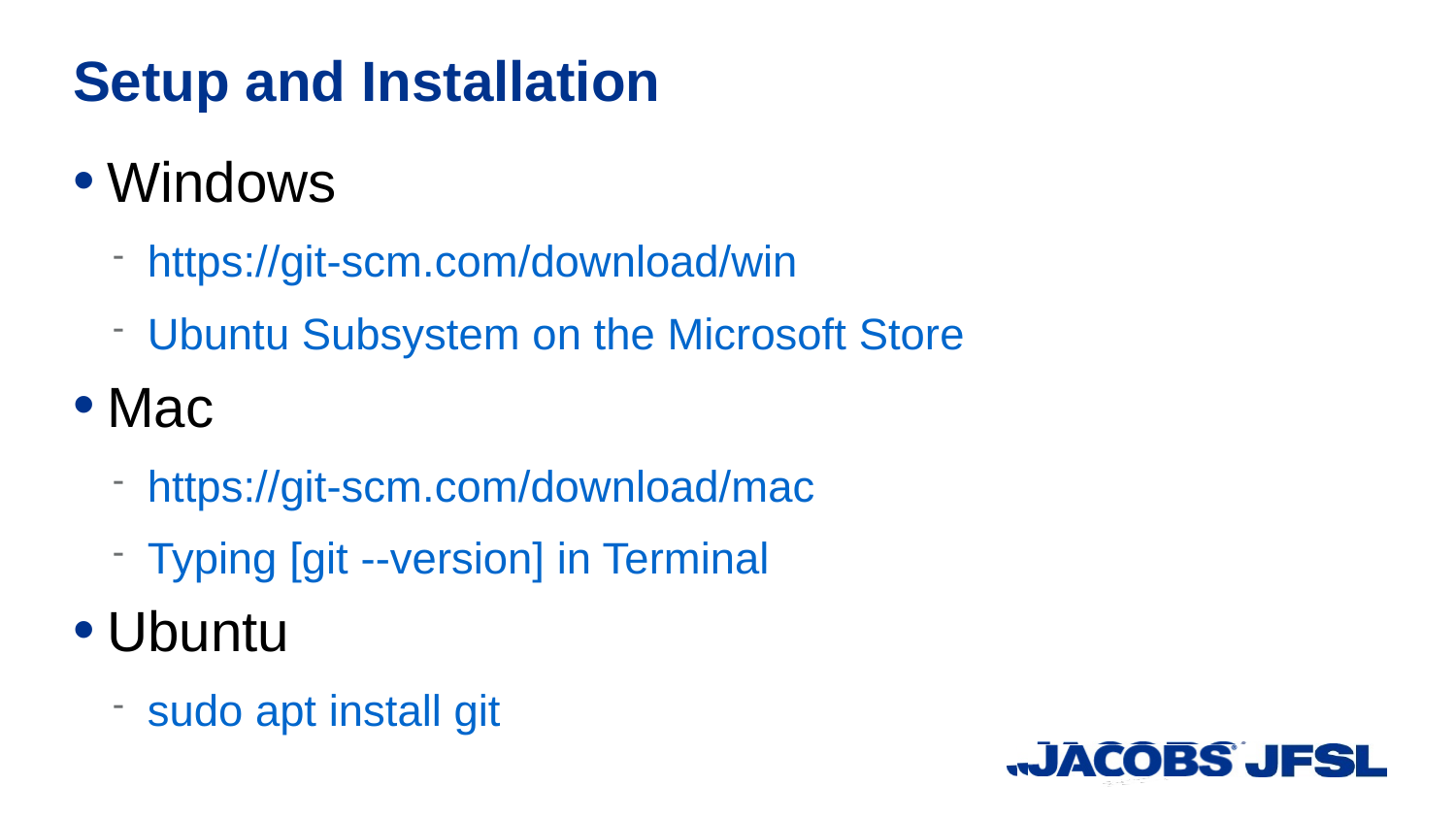

Setup and Installation
Windows
https://git-scm.com/download/win
Ubuntu Subsystem on the Microsoft Store
Mac
https://git-scm.com/download/mac
Typing [git --version] in Terminal
Ubuntu
sudo apt install git